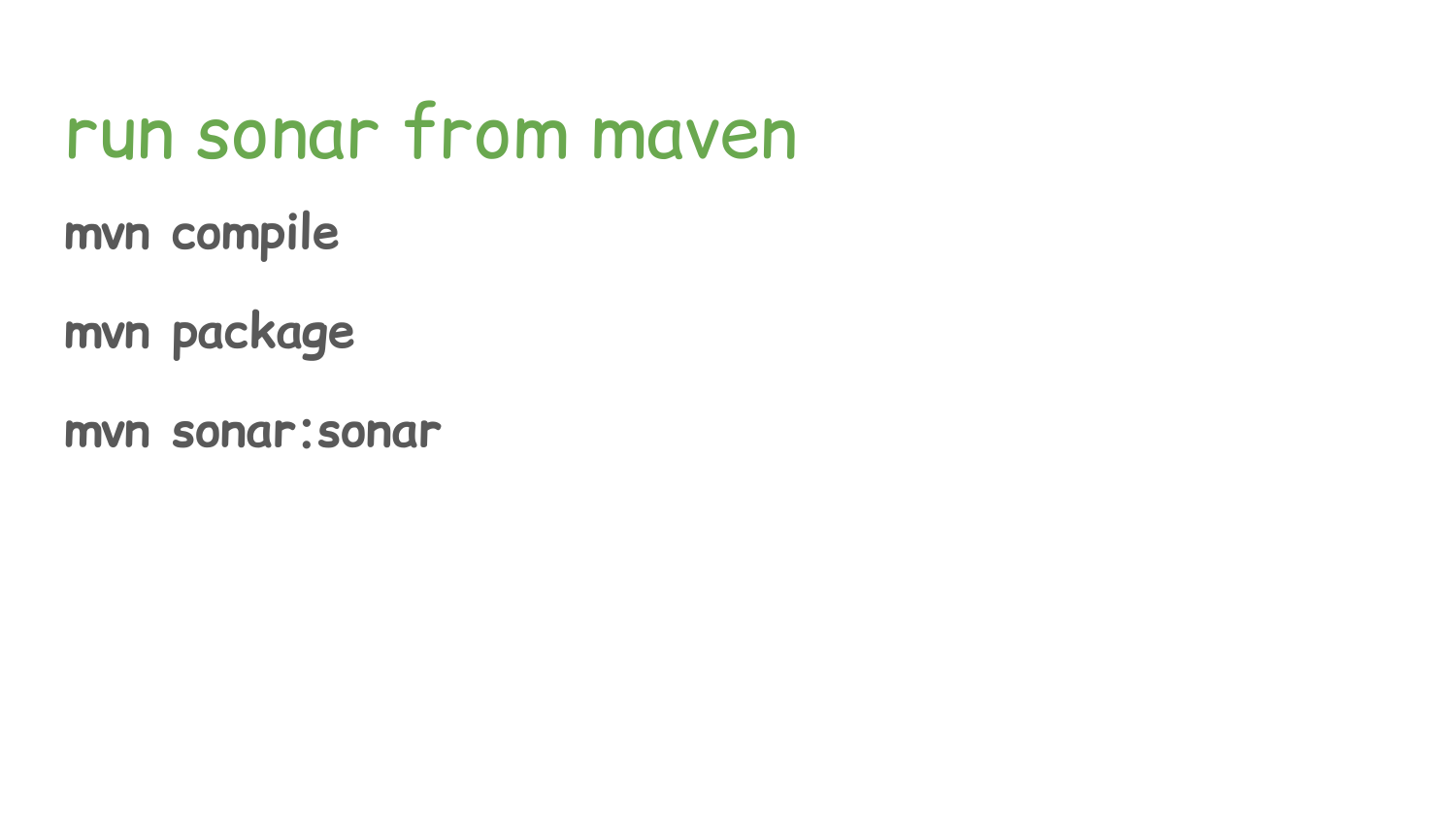

# run sonar from maven
mvn compile
mvn package
mvn sonar:sonar